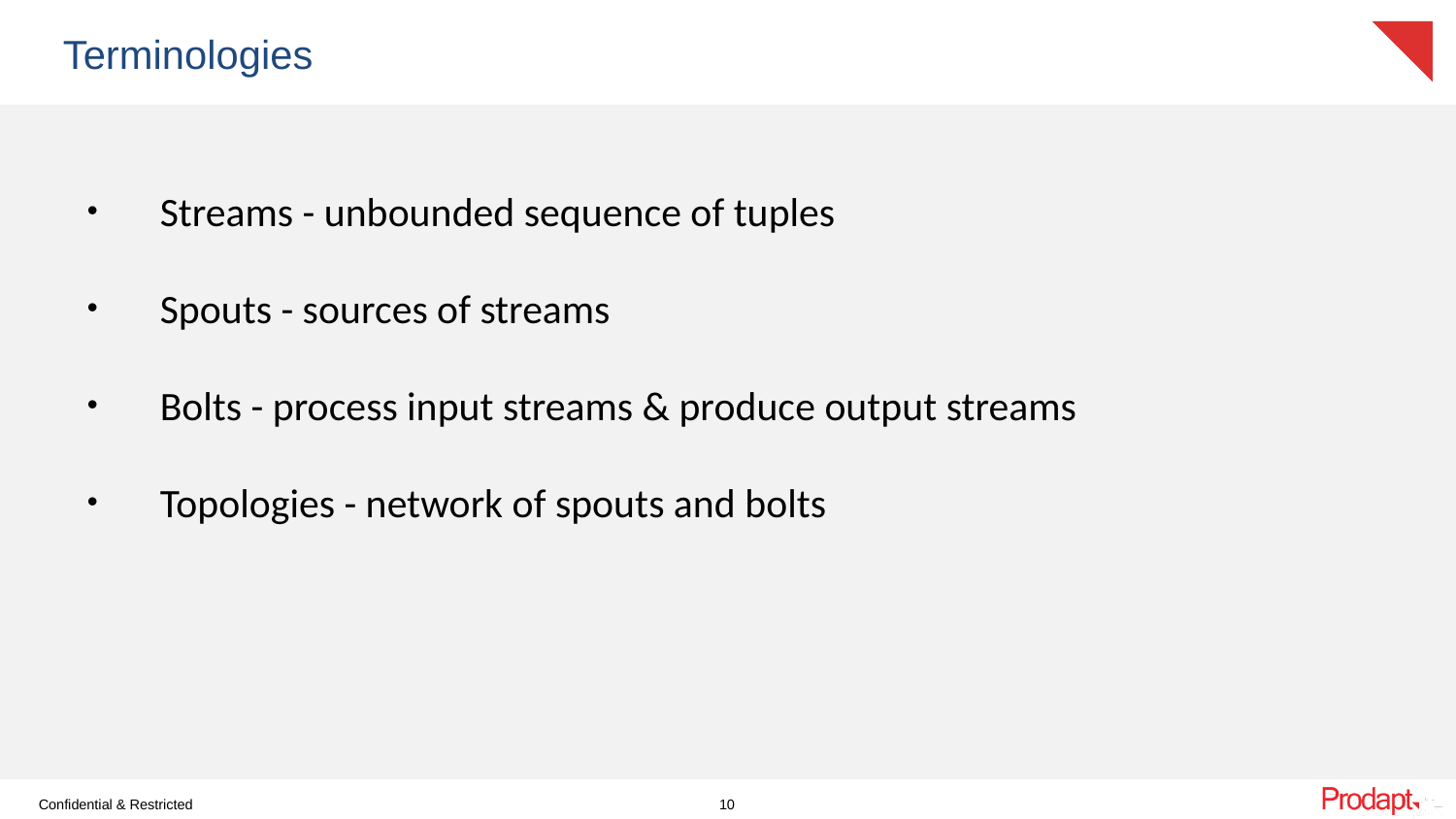

Terminologies

Streams - unbounded sequence of tuples

Spouts - sources of streams

Bolts - process input streams & produce output streams

Topologies - network of spouts and bolts

10